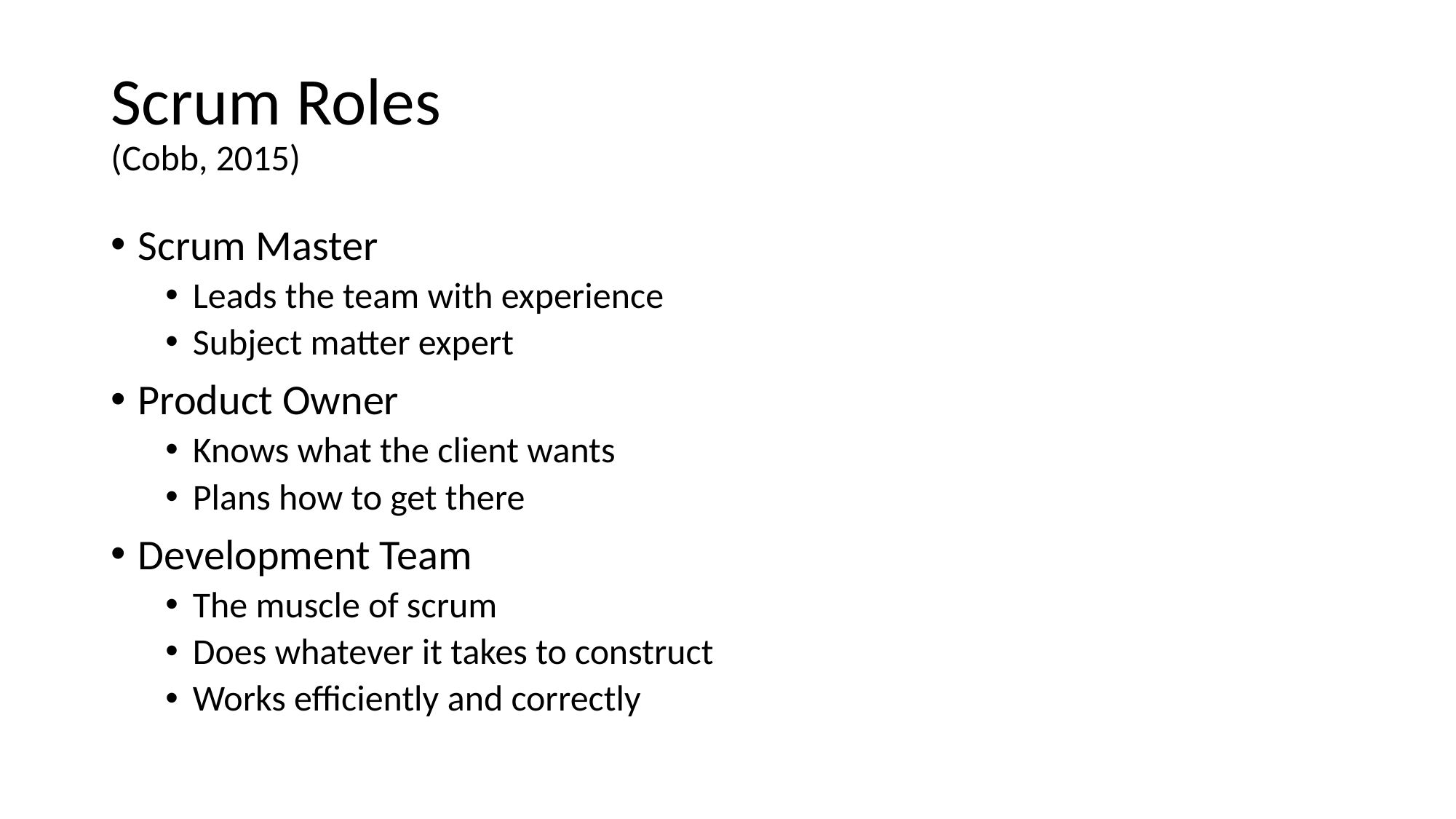

# Scrum Roles (Cobb, 2015)
Scrum Master
Leads the team with experience
Subject matter expert
Product Owner
Knows what the client wants
Plans how to get there
Development Team
The muscle of scrum
Does whatever it takes to construct
Works efficiently and correctly